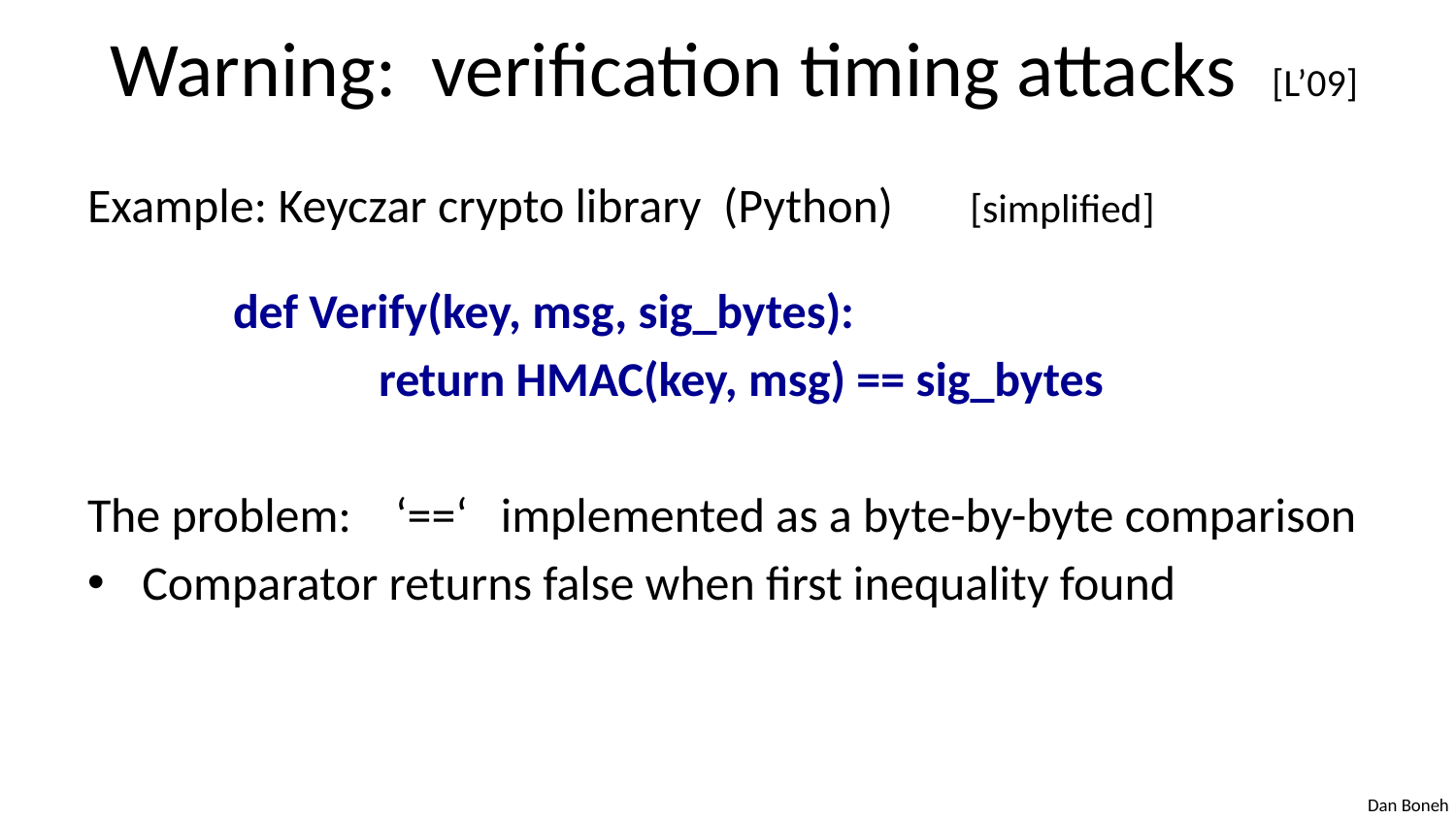

# Warning:  verification timing attacks  [L’09]
Example: Keyczar crypto library  (Python)       [simplified]
	def Verify(key, msg, sig_bytes):
		return HMAC(key, msg) == sig_bytes

The problem:    ‘==‘   implemented as a byte-by-byte comparison
Comparator returns false when first inequality found